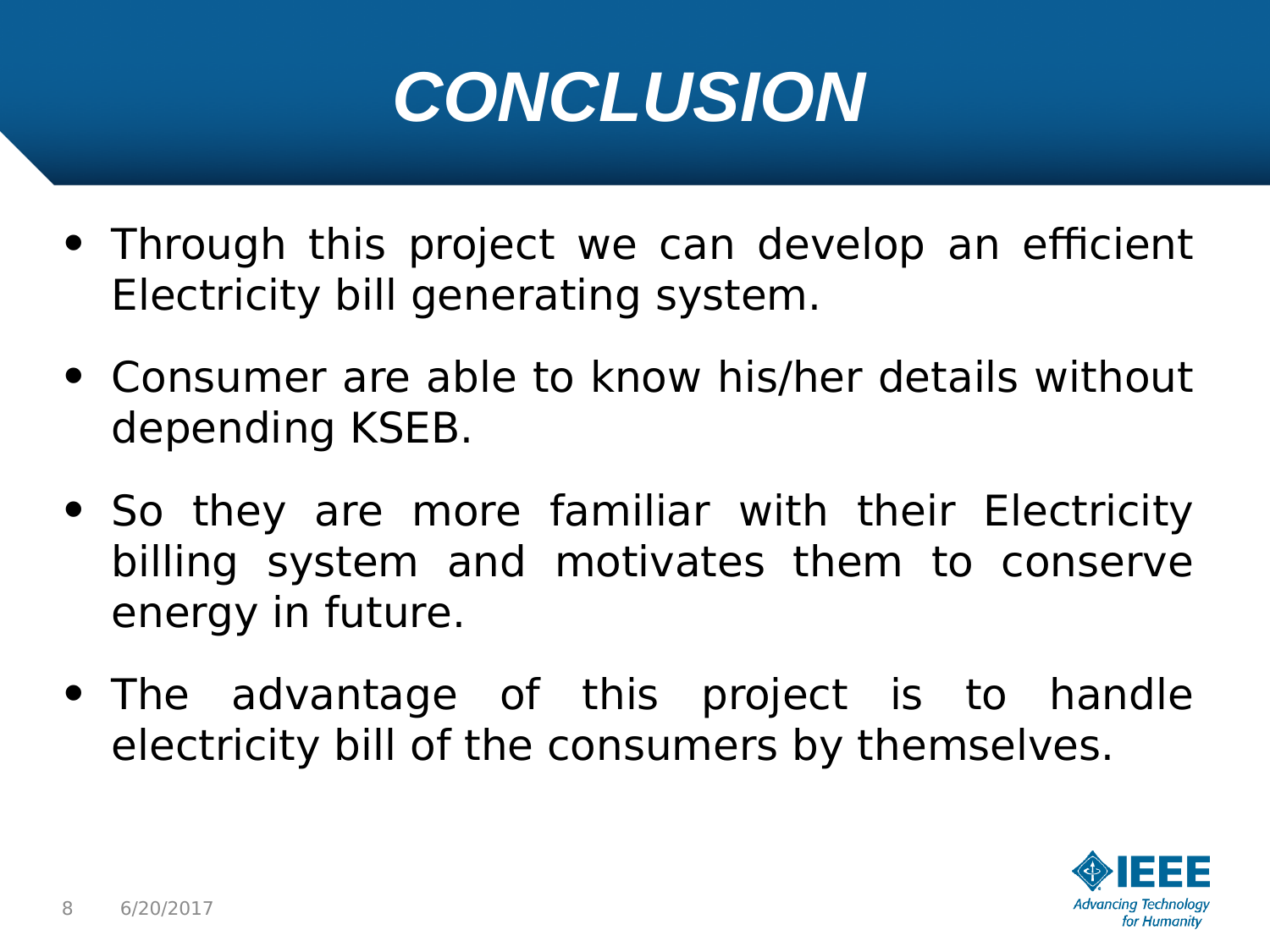

# CONCLUSION
Through this project we can develop an efficient Electricity bill generating system.
Consumer are able to know his/her details without depending KSEB.
So they are more familiar with their Electricity billing system and motivates them to conserve energy in future.
The advantage of this project is to handle electricity bill of the consumers by themselves.

8
6/20/2017